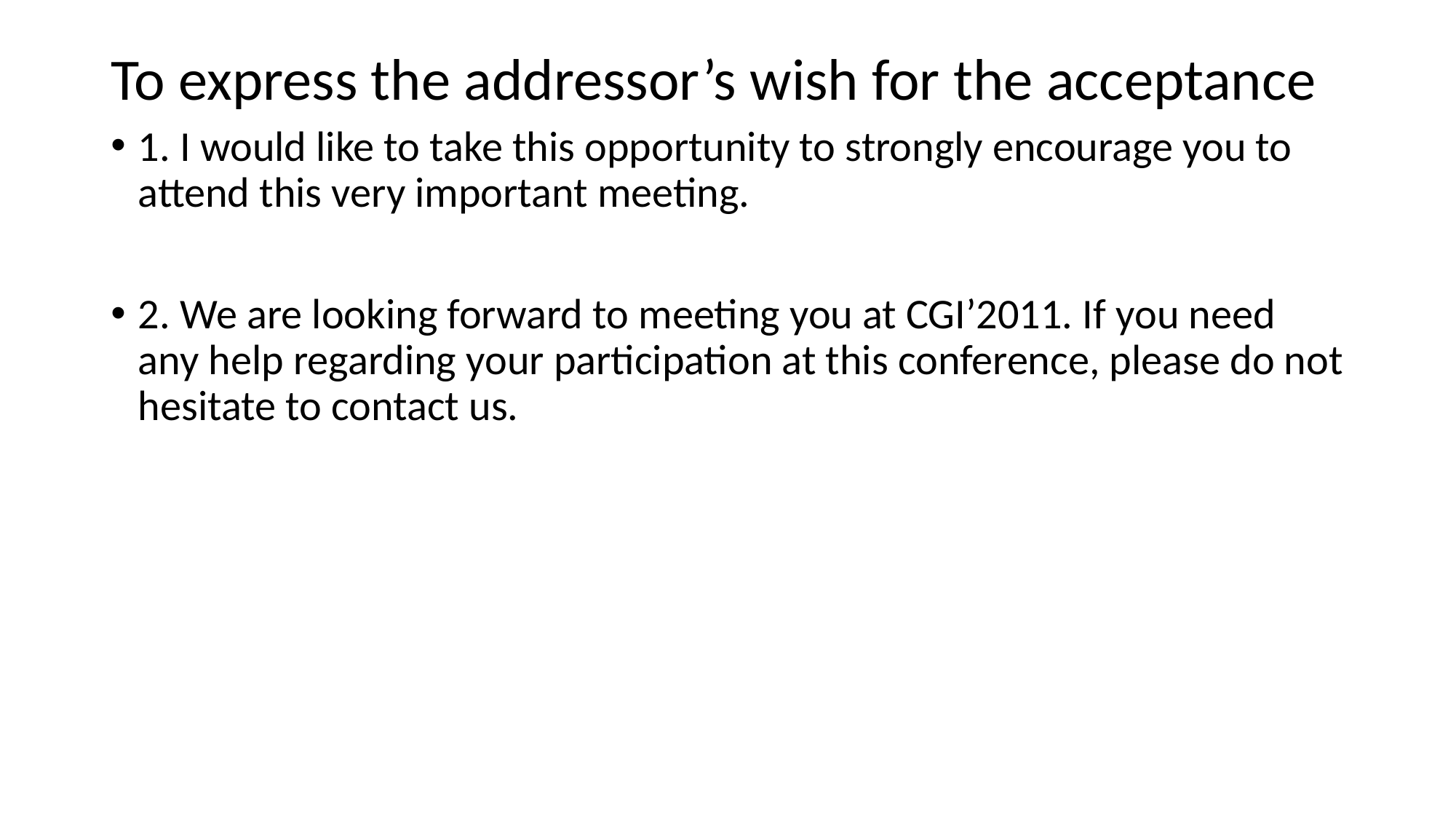

# To express the addressor’s wish for the acceptance
1. I would like to take this opportunity to strongly encourage you to attend this very important meeting.

2. We are looking forward to meeting you at CGI’2011. If you need any help regarding your participation at this conference, please do not hesitate to contact us.